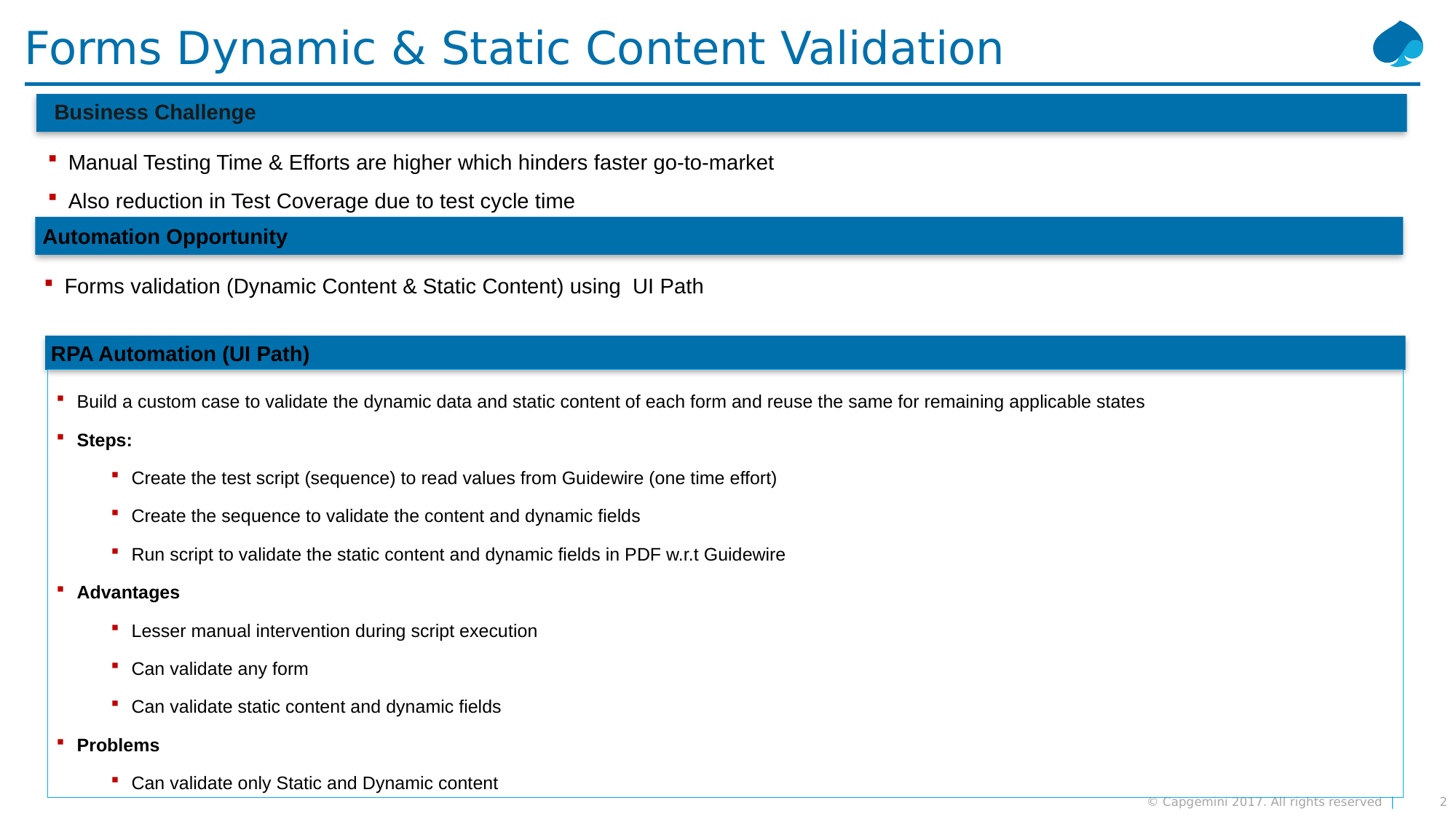

# Forms Dynamic & Static Content Validation
  Business Challenge
Manual Testing Time & Efforts are higher which hinders faster go-to-market
Also reduction in Test Coverage due to test cycle time

Automation Opportunity
Forms validation (Dynamic Content & Static Content) using  UI Path
RPA Automation (UI Path)
Build a custom case to validate the dynamic data and static content of each form and reuse the same for remaining applicable states
Steps:
Create the test script (sequence) to read values from Guidewire (one time effort)
Create the sequence to validate the content and dynamic fields
Run script to validate the static content and dynamic fields in PDF w.r.t Guidewire
Advantages
Lesser manual intervention during script execution
Can validate any form
Can validate static content and dynamic fields
Problems
Can validate only Static and Dynamic content